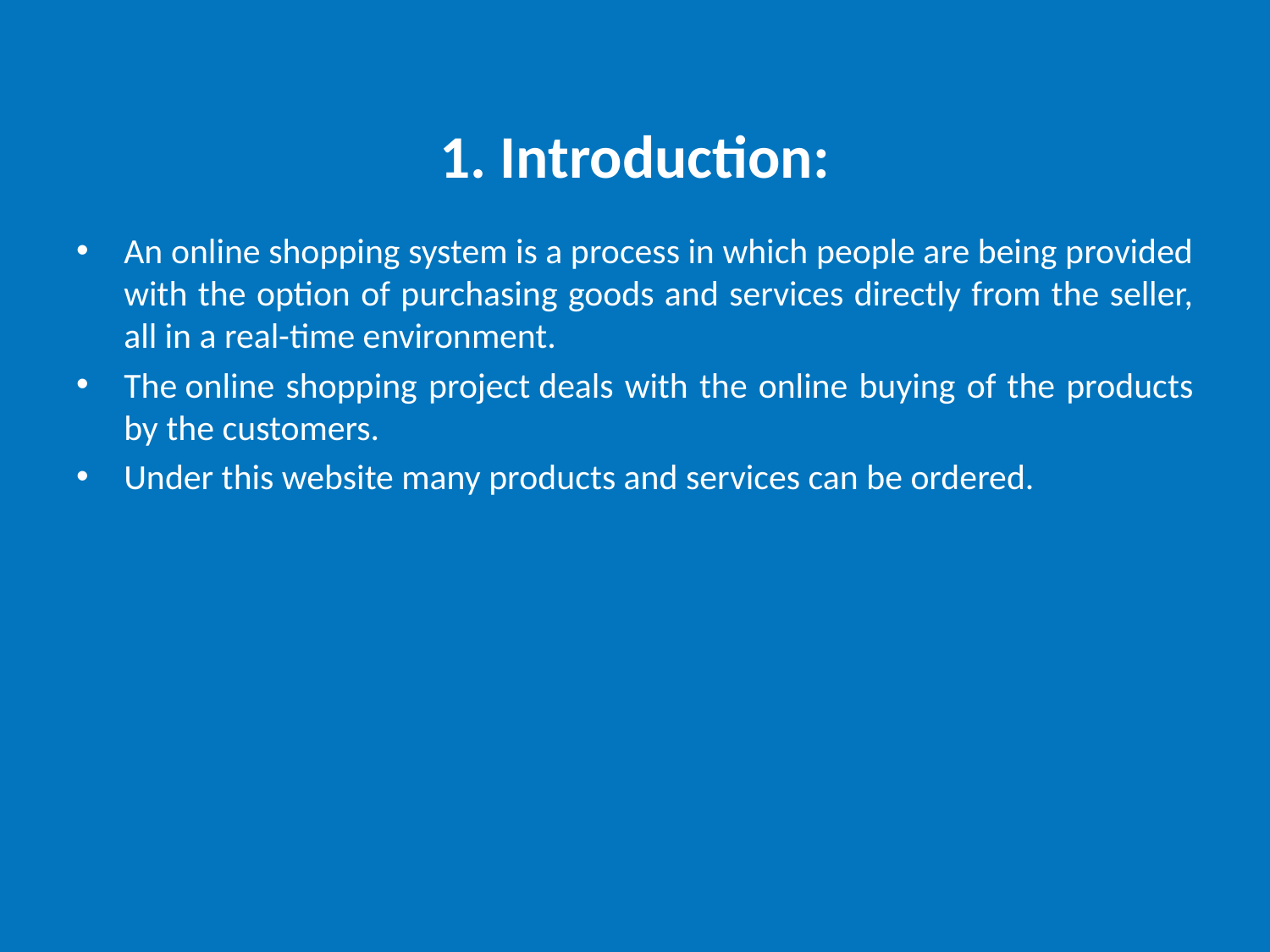

# 1. Introduction:
An online shopping system is a process in which people are being provided with the option of purchasing goods and services directly from the seller, all in a real-time environment.
The online shopping project deals with the online buying of the products by the customers.
Under this website many products and services can be ordered.